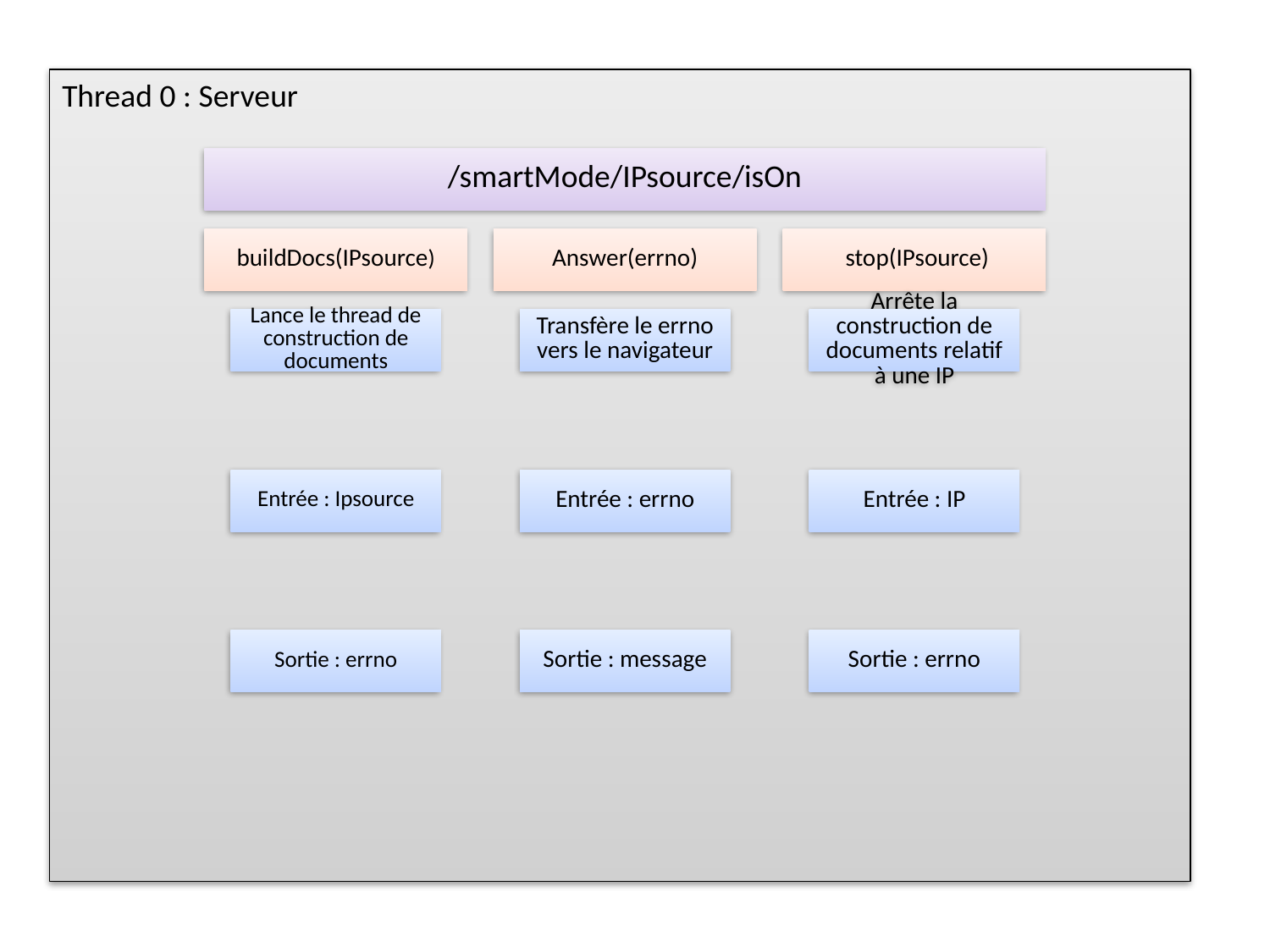

Thread 0 : Serveur

/smartMode/IPsource/isOn
buildDocs(IPsource)
Answer(errno)
Lance le thread de construction de documents
 stop(IPsource)
Entrée : Ipsource
Sortie : errno
Transfère le errno vers le navigateur
Entrée : errno
Sortie : message
Arrête la construction de documents relatif à une IP
Entrée : IP
Sortie : errno